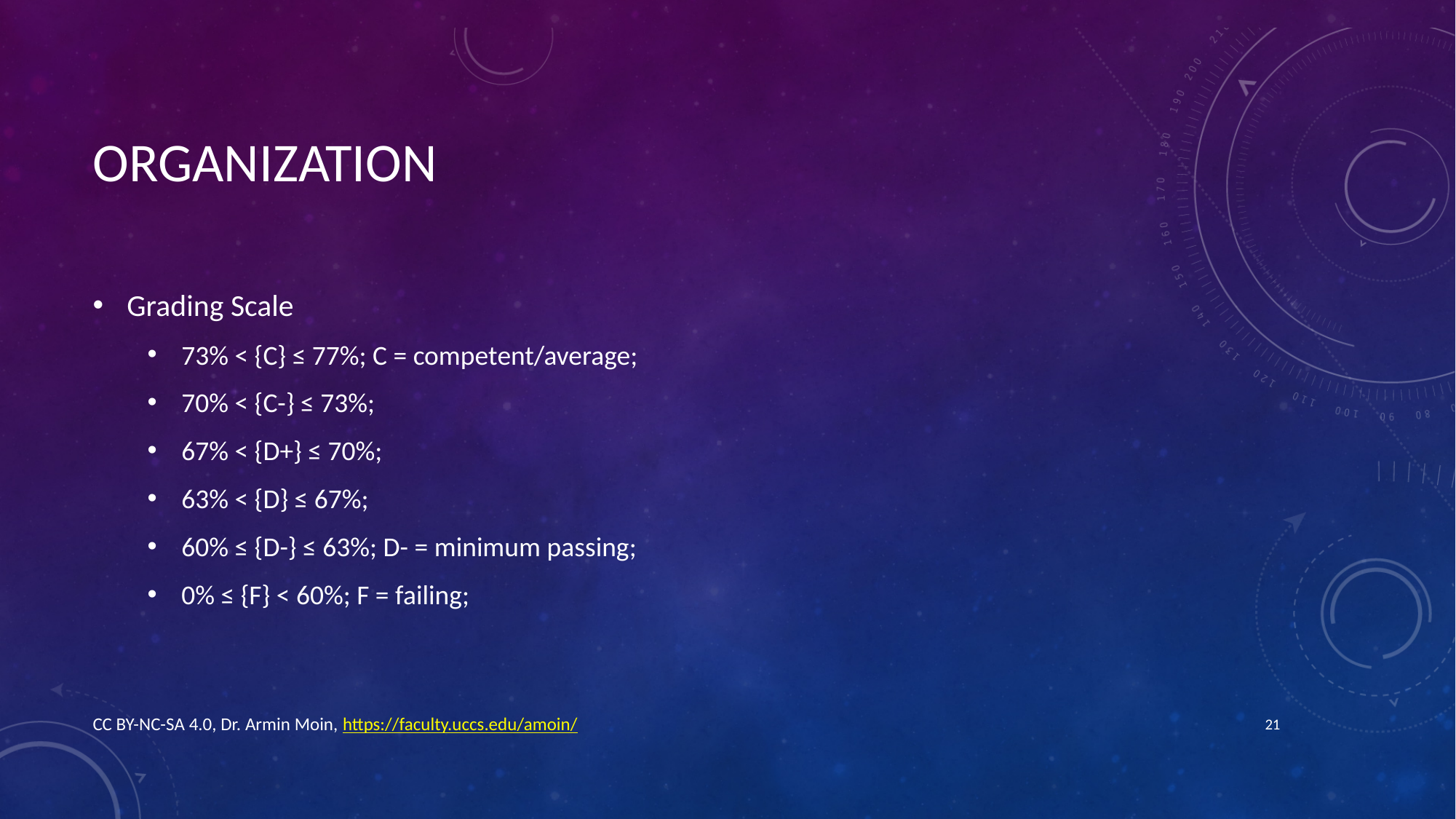

# Organization
Grading Scale
73% < {C} ≤ 77%; C = competent/average;
70% < {C-} ≤ 73%;
67% < {D+} ≤ 70%;
63% < {D} ≤ 67%;
60% ≤ {D-} ≤ 63%; D- = minimum passing;
0% ≤ {F} < 60%; F = failing;

CC BY-NC-SA 4.0, Dr. Armin Moin, https://faculty.uccs.edu/amoin/
21